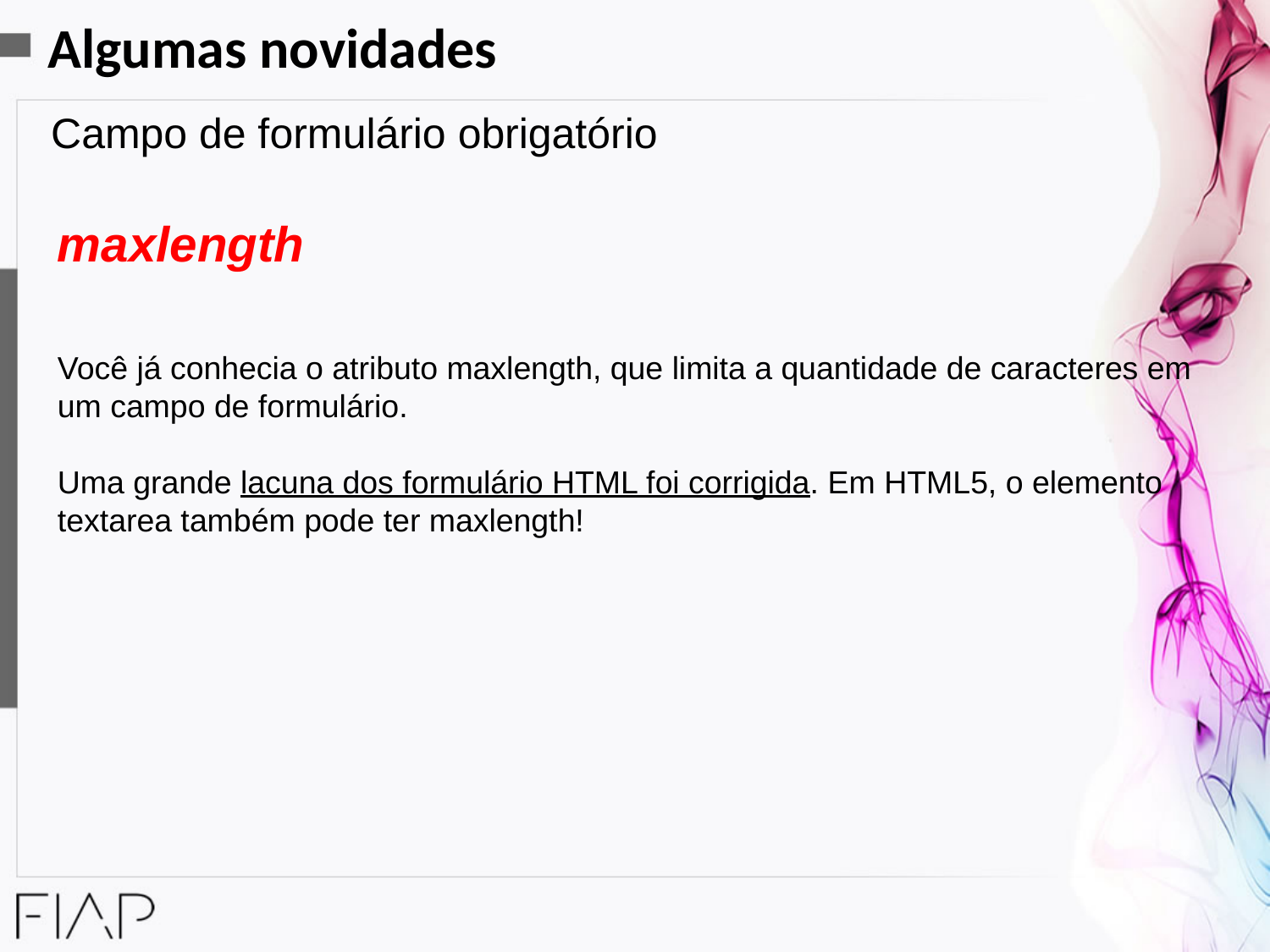

Algumas novidades

Campo de formulário obrigatório
maxlength

Você já conhecia o atributo maxlength, que limita a quantidade de caracteres em um campo de formulário.

Uma grande lacuna dos formulário HTML foi corrigida. Em HTML5, o elemento textarea também pode ter maxlength!